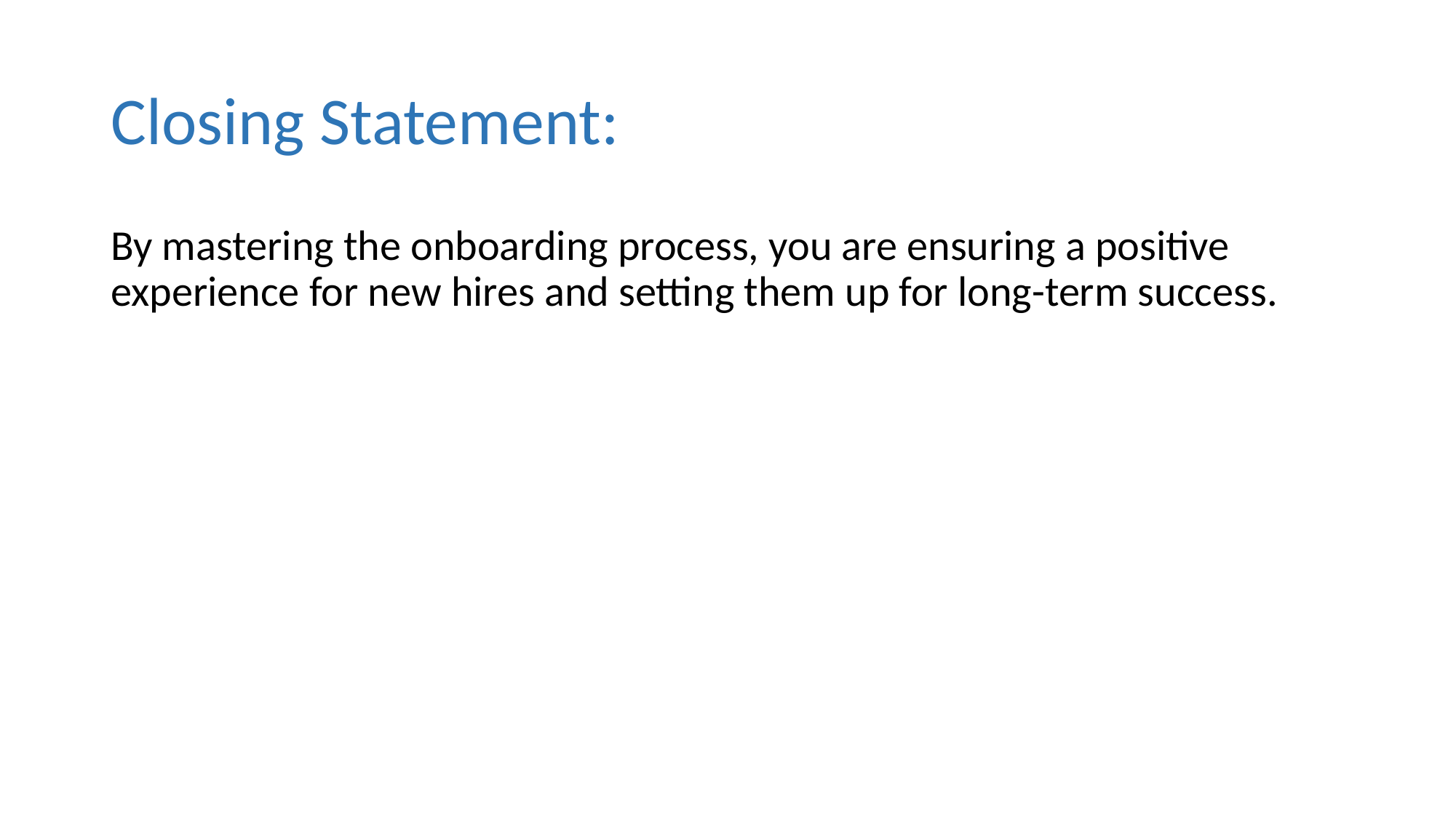

# Closing Statement:
By mastering the onboarding process, you are ensuring a positive experience for new hires and setting them up for long-term success.